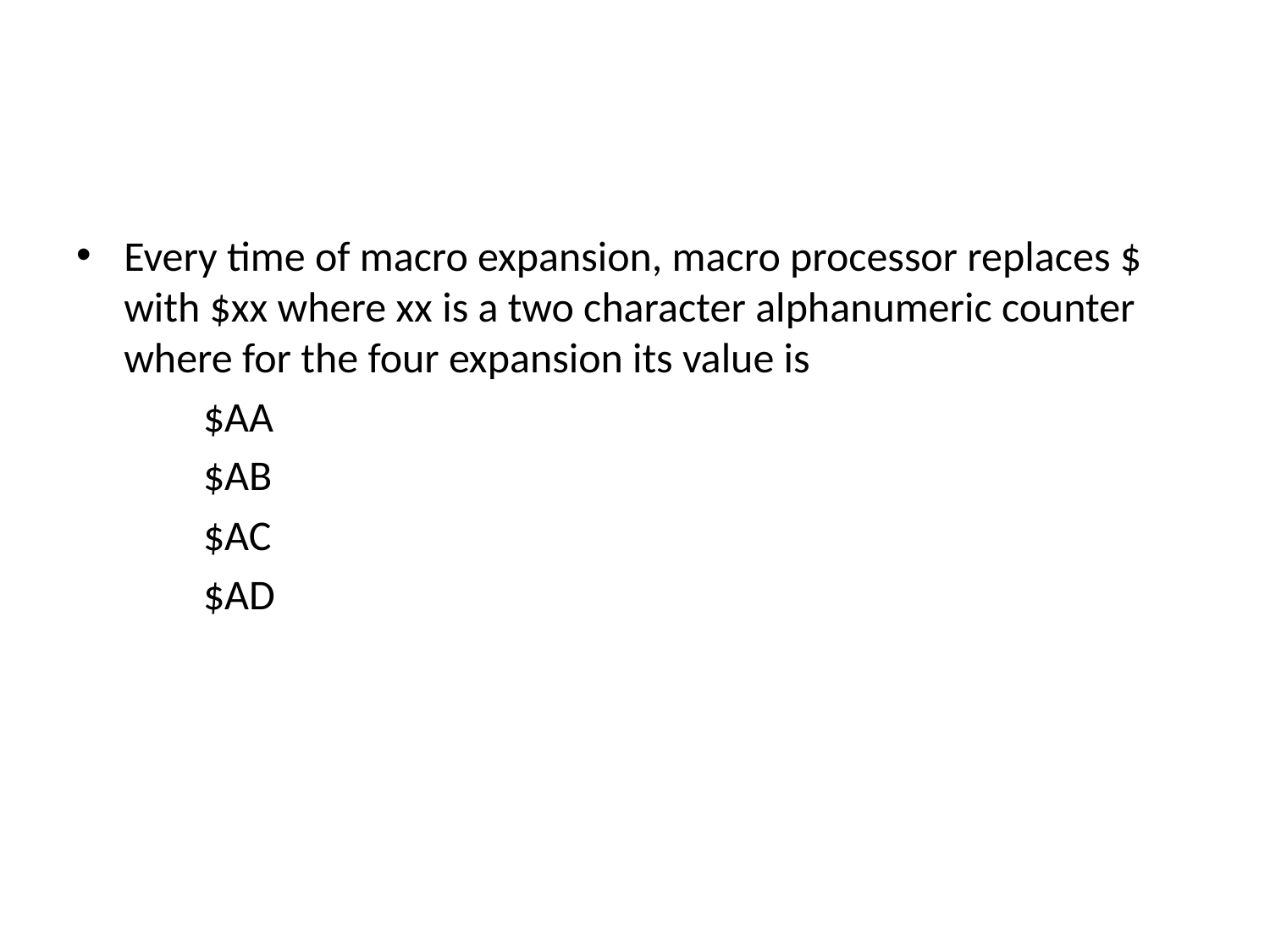

#
Every time of macro expansion, macro processor replaces $ with $xx where xx is a two character alphanumeric counter where for the four expansion its value is
$AA
$AB
$AC
$AD